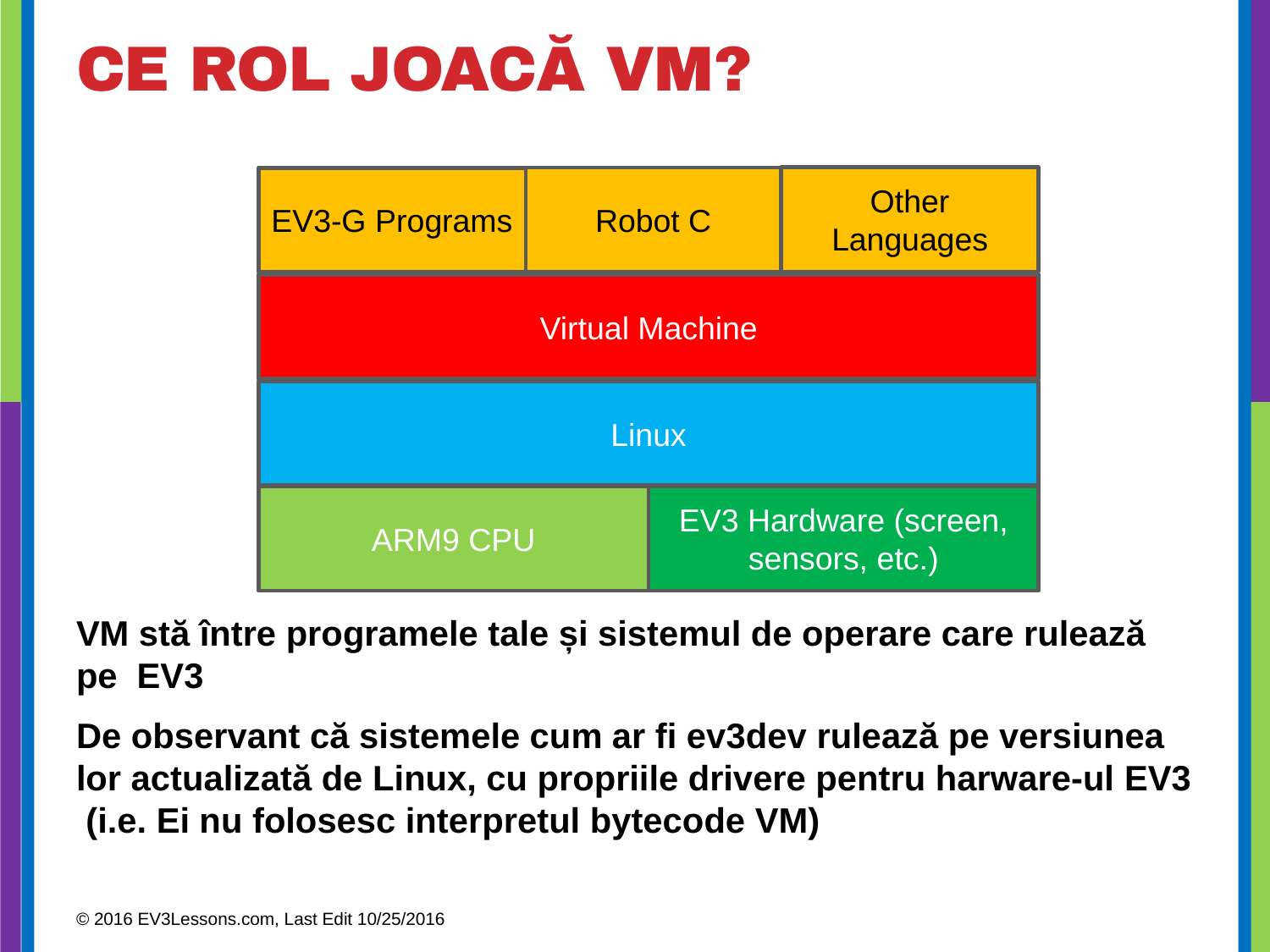

# Ce rol joacă VM?
Other Languages
Robot C
EV3-G Programs
Virtual Machine
Linux
ARM9 CPU
EV3 Hardware (screen, sensors, etc.)
VM stă între programele tale și sistemul de operare care rulează pe  EV3
De observant că sistemele cum ar fi ev3dev rulează pe versiunea lor actualizată de Linux, cu propriile drivere pentru harware-ul EV3  (i.e. Ei nu folosesc interpretul bytecode VM)
© 2016 EV3Lessons.com, Last Edit 10/25/2016